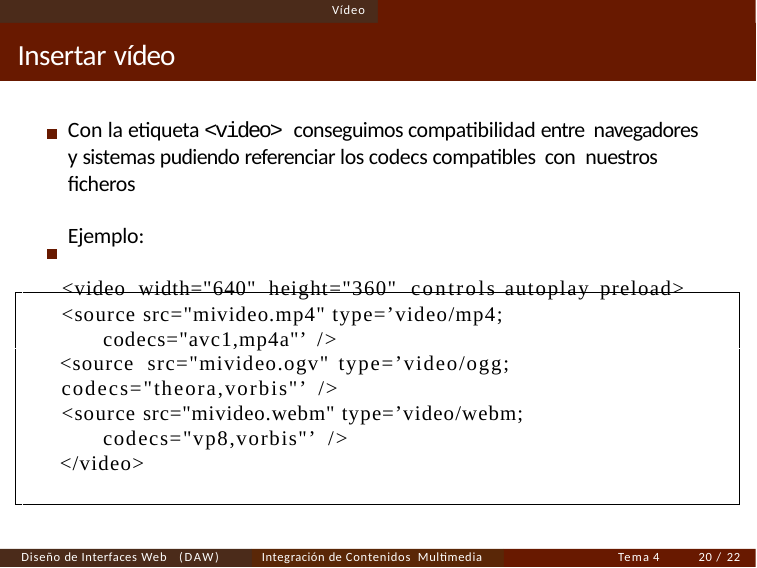

Vídeo

# Insertar vídeo
Con la etiqueta <video> conseguimos compatibilidad entre  navegadores y sistemas pudiendo referenciar los codecs compatibles  con  nuestros ficheros

Ejemplo:

<video  width="640"  height="360"  controls autoplay preload>
<source src="mivideo.mp4" type=’video/mp4;  codecs="avc1,mp4a"’ />
<source  src="mivideo.ogv" type=’video/ogg;
codecs="theora,vorbis"’ />
<source src="mivideo.webm" type=’video/webm;  codecs="vp8,vorbis"’ />
</video>

Diseño de Interfaces Web   (DAW)
Integración de Contenidos Multimedia
Tema 4
20 / 22